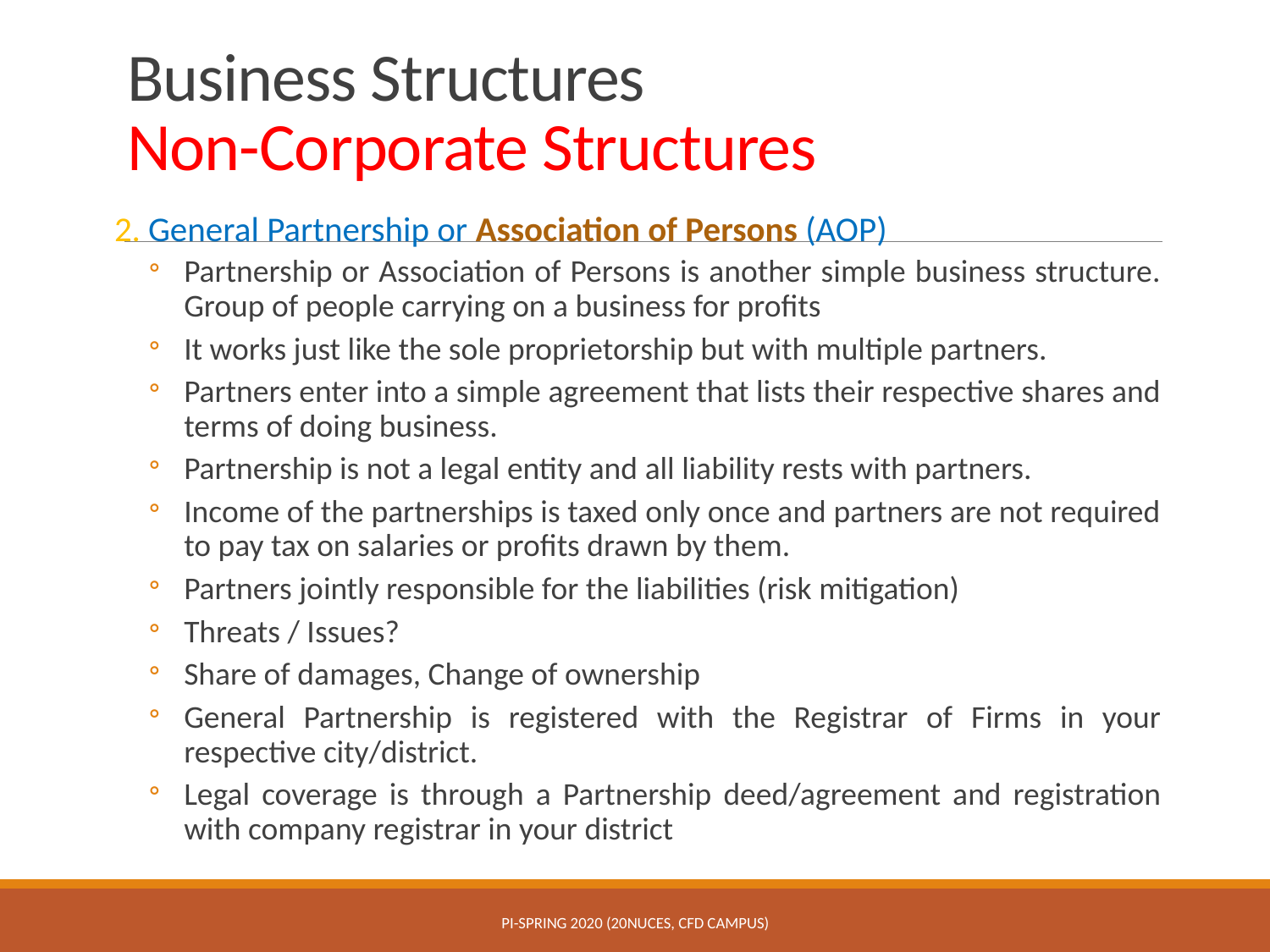

# Business Structures Non-Corporate Structures
2. General Partnership or Association of Persons (AOP)
Partnership or Association of Persons is another simple business structure. Group of people carrying on a business for profits
It works just like the sole proprietorship but with multiple partners.
Partners enter into a simple agreement that lists their respective shares and terms of doing business.
Partnership is not a legal entity and all liability rests with partners.
Income of the partnerships is taxed only once and partners are not required to pay tax on salaries or profits drawn by them.
Partners jointly responsible for the liabilities (risk mitigation)
Threats / Issues?
Share of damages, Change of ownership
General Partnership is registered with the Registrar of Firms in your respective city/district.
Legal coverage is through a Partnership deed/agreement and registration with company registrar in your district

PI-Spring 2020 (20NUCES, CFD Campus)